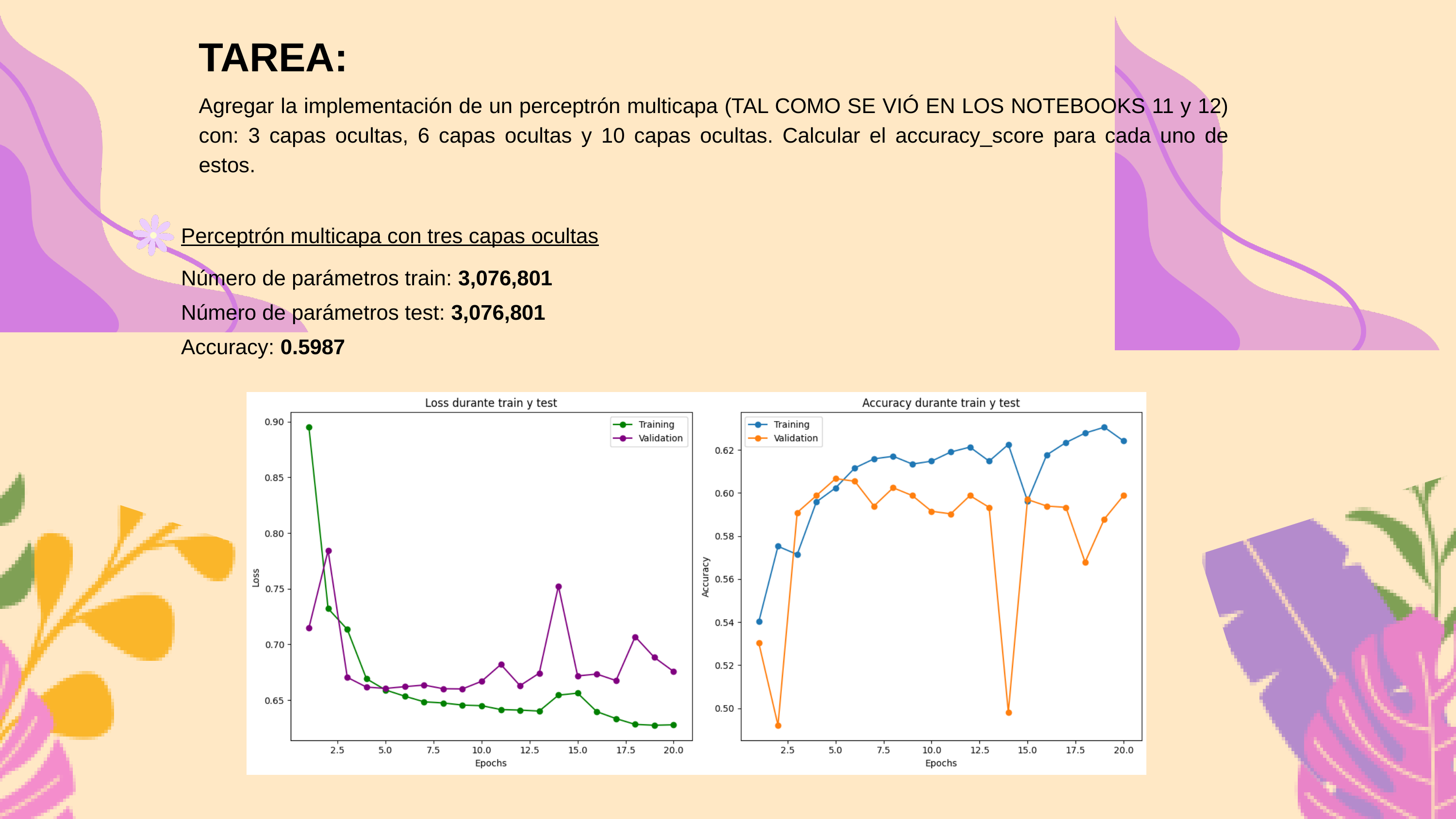

TAREA:
Agregar la implementación de un perceptrón multicapa (TAL COMO SE VIÓ EN LOS NOTEBOOKS 11 y 12) con: 3 capas ocultas, 6 capas ocultas y 10 capas ocultas. Calcular el accuracy_score para cada uno de estos.

Perceptrón multicapa con tres capas ocultas
Número de parámetros train: 3,076,801
Número de parámetros test: 3,076,801
Accuracy: 0.5987